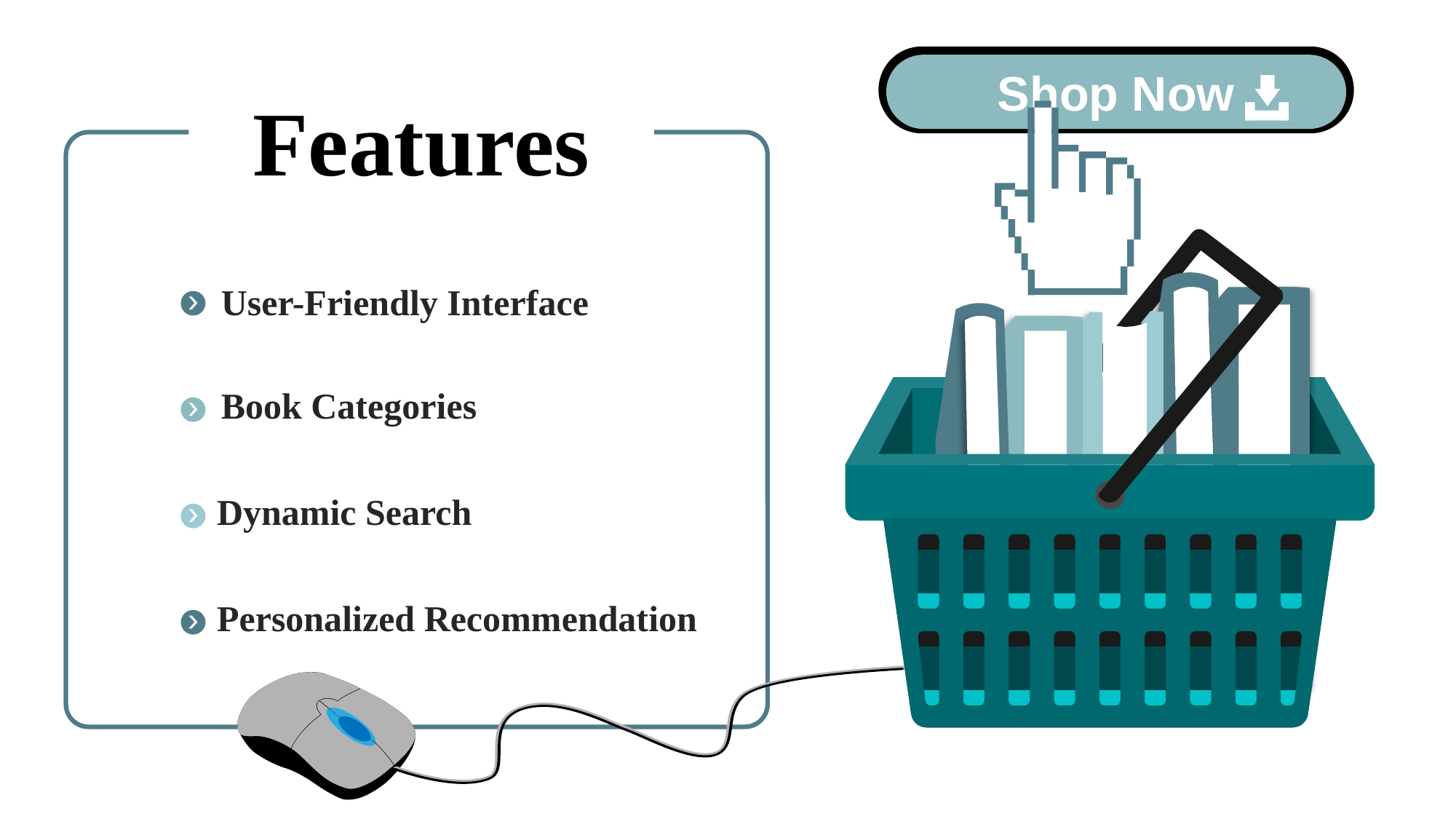

Shop Now

Features

User-Friendly Interface
Book Categories
Dynamic Search
Personalized Recommendation